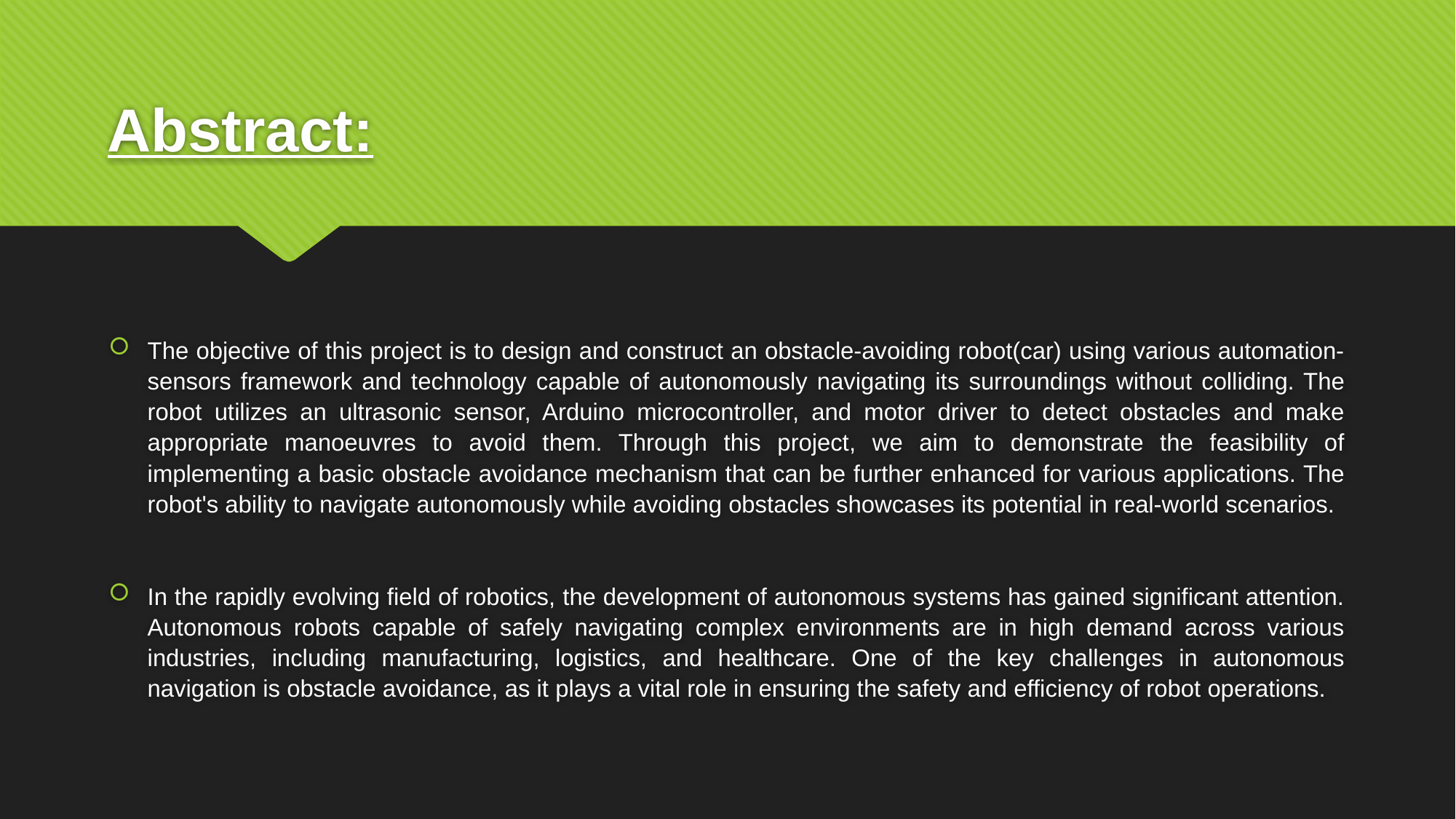

# Abstract:
The objective of this project is to design and construct an obstacle-avoiding robot(car) using various automation-sensors framework and technology capable of autonomously navigating its surroundings without colliding. The robot utilizes an ultrasonic sensor, Arduino microcontroller, and motor driver to detect obstacles and make appropriate manoeuvres to avoid them. Through this project, we aim to demonstrate the feasibility of implementing a basic obstacle avoidance mechanism that can be further enhanced for various applications. The robot's ability to navigate autonomously while avoiding obstacles showcases its potential in real-world scenarios.

In the rapidly evolving field of robotics, the development of autonomous systems has gained significant attention. Autonomous robots capable of safely navigating complex environments are in high demand across various industries, including manufacturing, logistics, and healthcare. One of the key challenges in autonomous navigation is obstacle avoidance, as it plays a vital role in ensuring the safety and efficiency of robot operations.